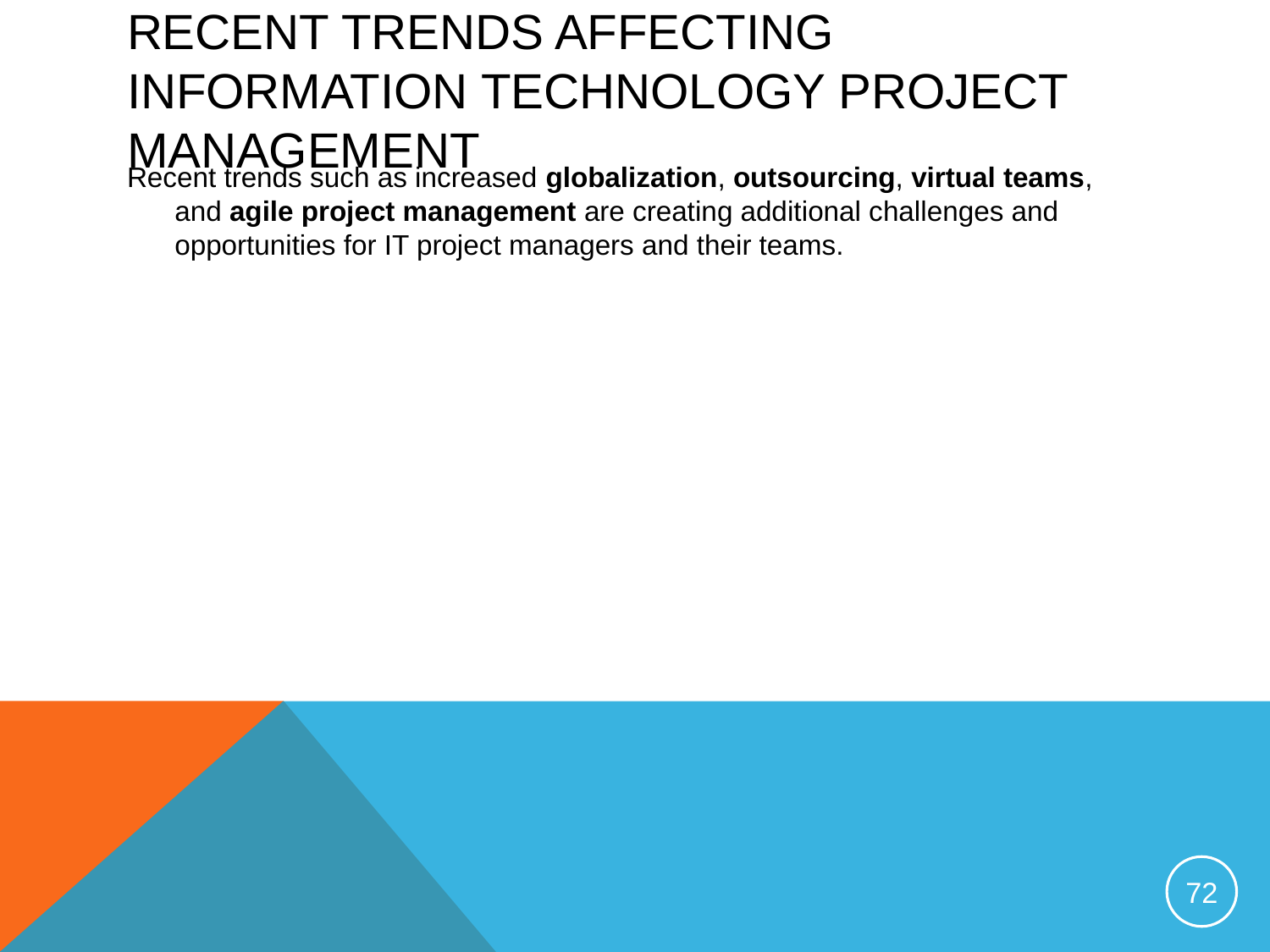

# RECENT TRENDS AFFECTING INFORMATION TECHNOLOGY PROJECT MANAGEMENT
Recent trends such as increased globalization, outsourcing, virtual teams, and agile project management are creating additional challenges and opportunities for IT project managers and their teams.
72